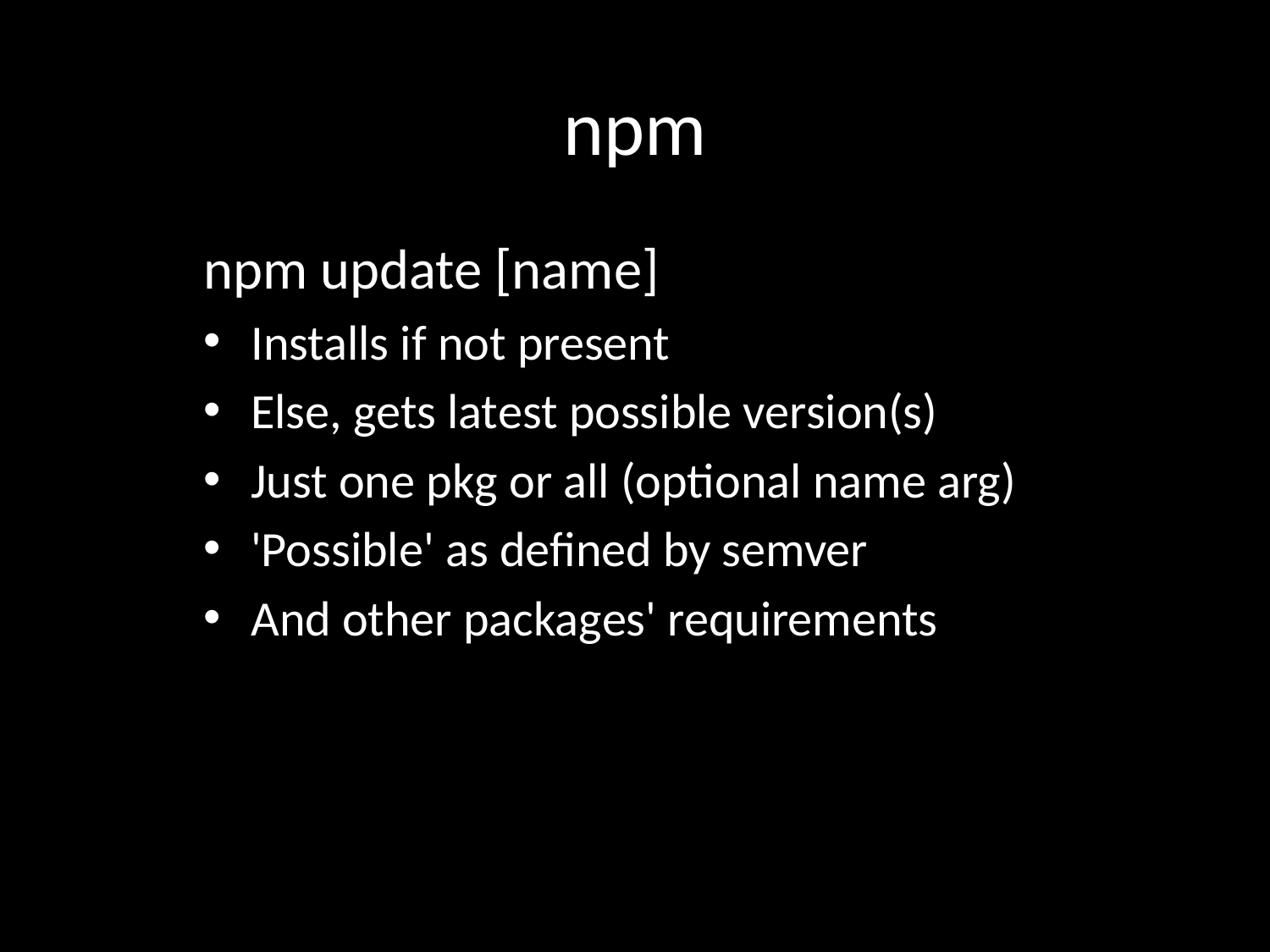

# npm
npm update [name]
Installs if not present
Else, gets latest possible version(s)
Just one pkg or all (optional name arg)
'Possible' as defined by semver
And other packages' requirements